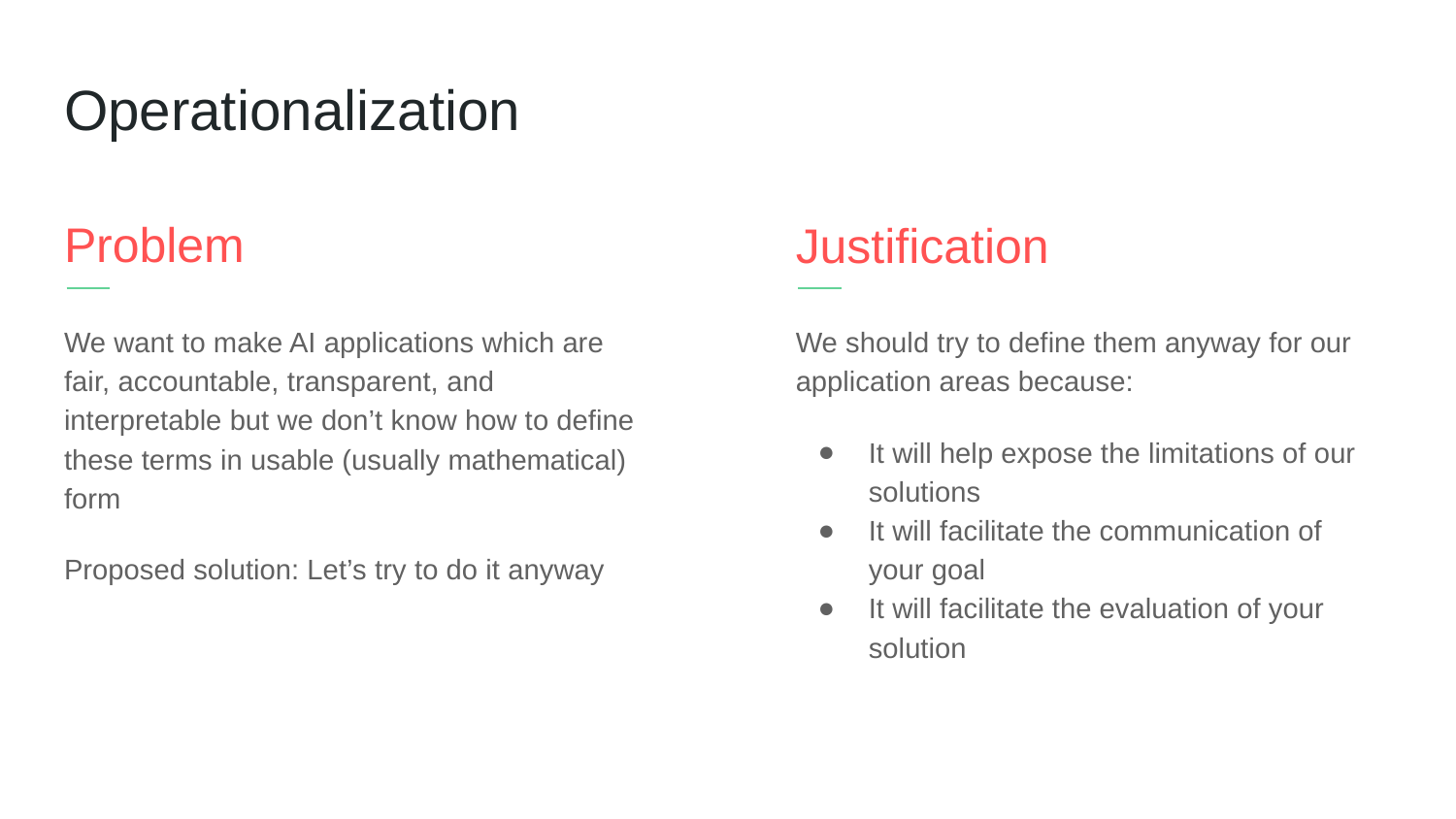

Operationalization
Problem
Justification
We want to make AI applications which are fair, accountable, transparent, and interpretable but we don’t know how to define these terms in usable (usually mathematical) form
Proposed solution: Let’s try to do it anyway
We should try to define them anyway for our application areas because:
It will help expose the limitations of our solutions
It will facilitate the communication of your goal
It will facilitate the evaluation of your solution